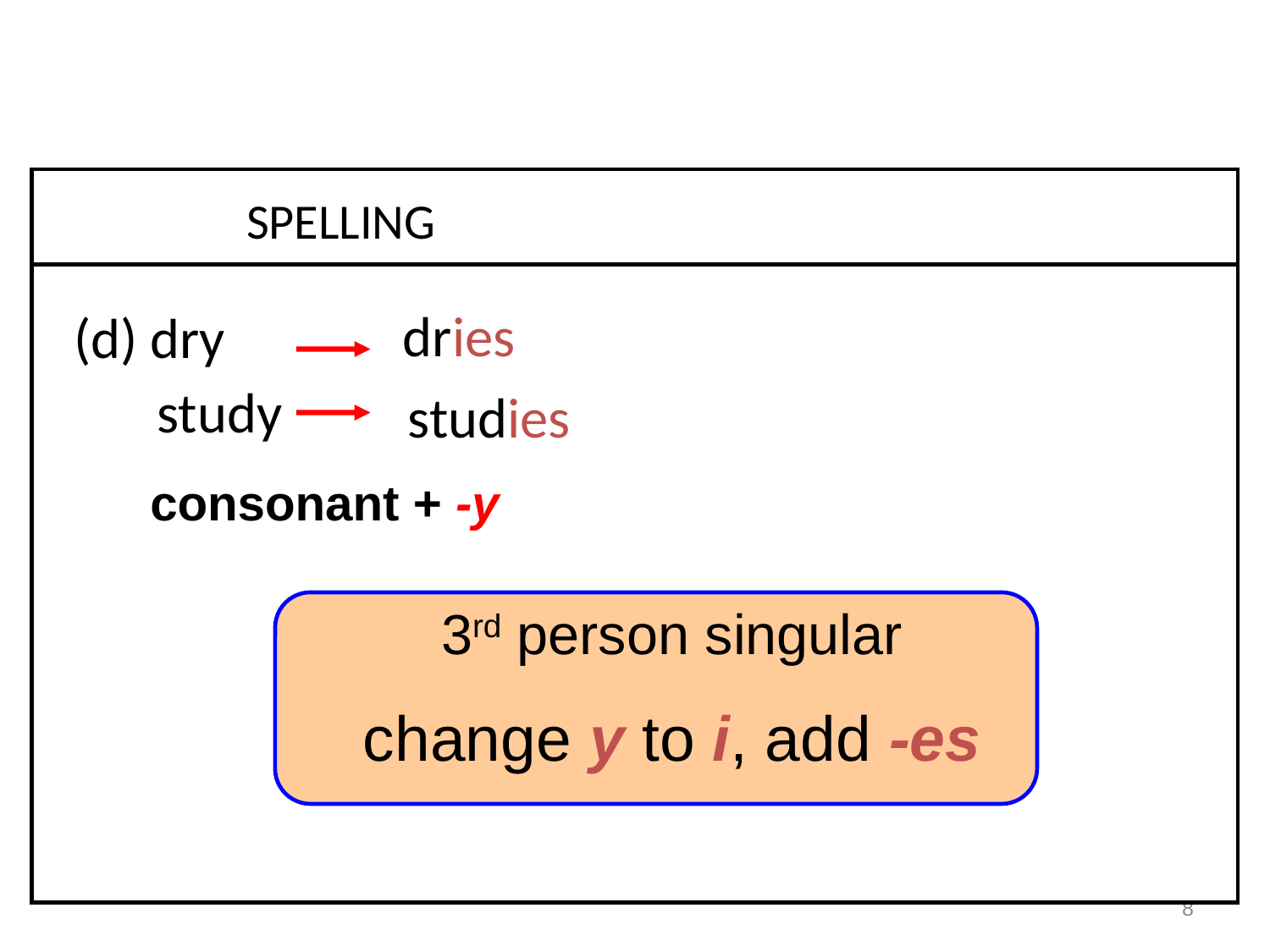

3-8  SPELLING AND PRONUNCIATION OF FINAL -S I -ES

SPELLING

 dries
(d) dry
study

 studies

consonant + -y

3rd person singular
change y to i, add -es
8